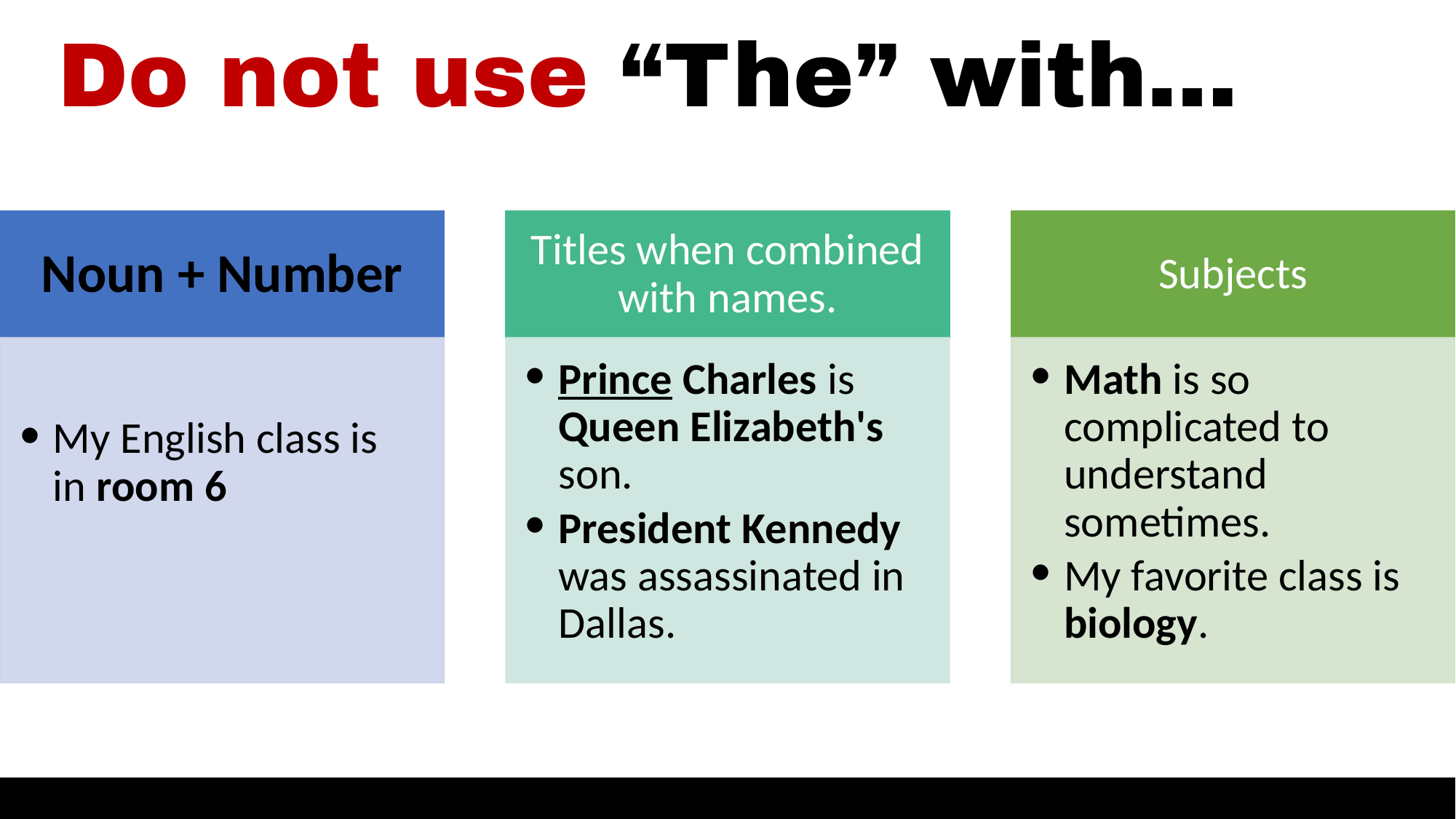

# Do not use “The” with…

Noun + Number

Titles when combined with names.

Subjects

My English class is in room 6

Prince Charles is Queen Elizabeth's son.
President Kennedy was assassinated in Dallas.

Math is so complicated to understand sometimes.
My favorite class is biology.